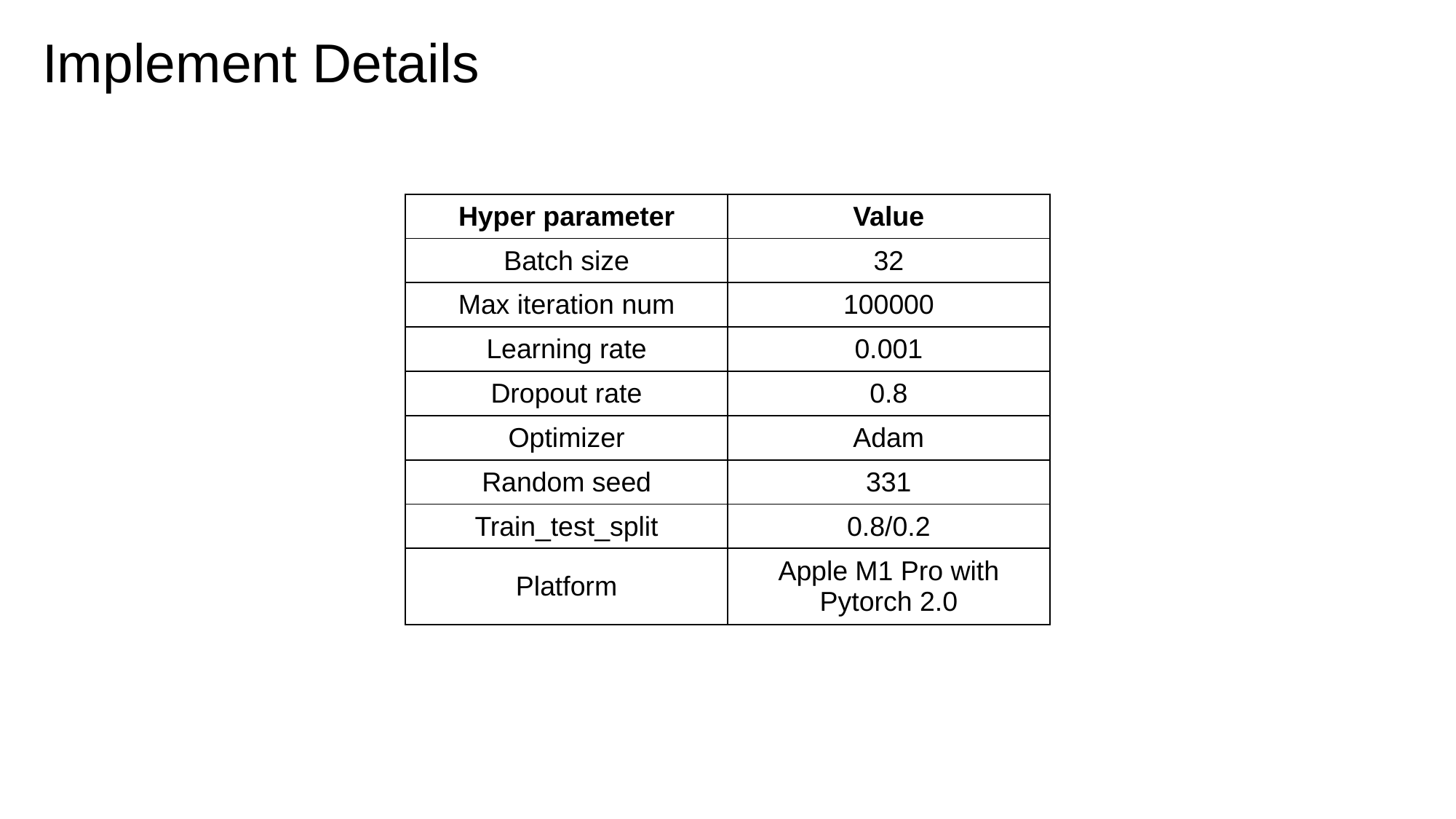

Implement Details
| Hyper parameter | Value |
| --- | --- |
| Batch size | 32 |
| Max iteration num | 100000 |
| Learning rate | 0.001 |
| Dropout rate | 0.8 |
| Optimizer | Adam |
| Random seed | 331 |
| Train\_test\_split | 0.8/0.2 |
| Platform | Apple M1 Pro with Pytorch 2.0 |